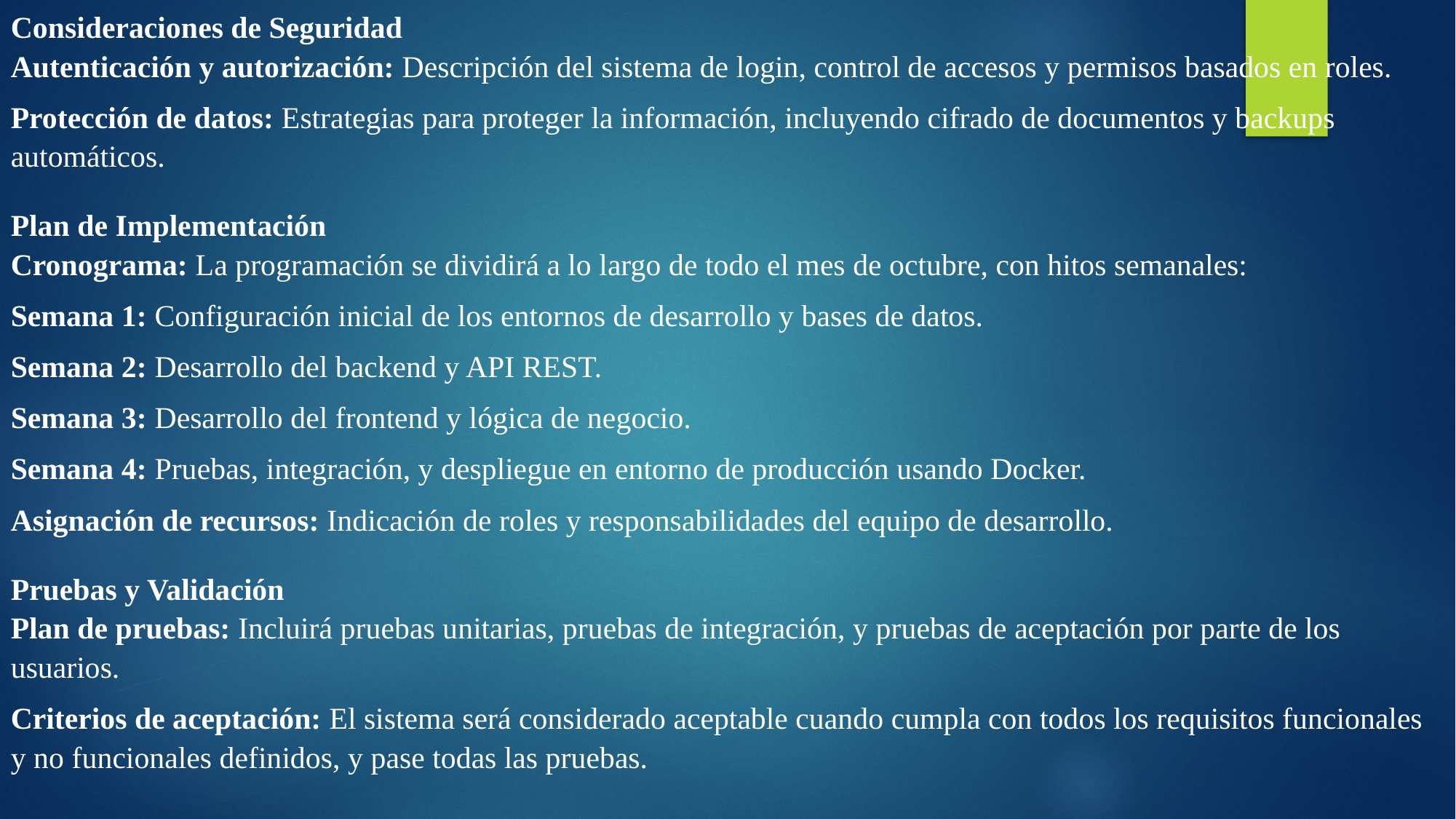

Consideraciones de Seguridad
Autenticación y autorización: Descripción del sistema de login, control de accesos y permisos basados en roles.
Protección de datos: Estrategias para proteger la información, incluyendo cifrado de documentos y backups automáticos.
Plan de Implementación
Cronograma: La programación se dividirá a lo largo de todo el mes de octubre, con hitos semanales:
Semana 1: Configuración inicial de los entornos de desarrollo y bases de datos.
Semana 2: Desarrollo del backend y API REST.
Semana 3: Desarrollo del frontend y lógica de negocio.
Semana 4: Pruebas, integración, y despliegue en entorno de producción usando Docker.
Asignación de recursos: Indicación de roles y responsabilidades del equipo de desarrollo.
Pruebas y Validación
Plan de pruebas: Incluirá pruebas unitarias, pruebas de integración, y pruebas de aceptación por parte de los usuarios.
Criterios de aceptación: El sistema será considerado aceptable cuando cumpla con todos los requisitos funcionales y no funcionales definidos, y pase todas las pruebas.